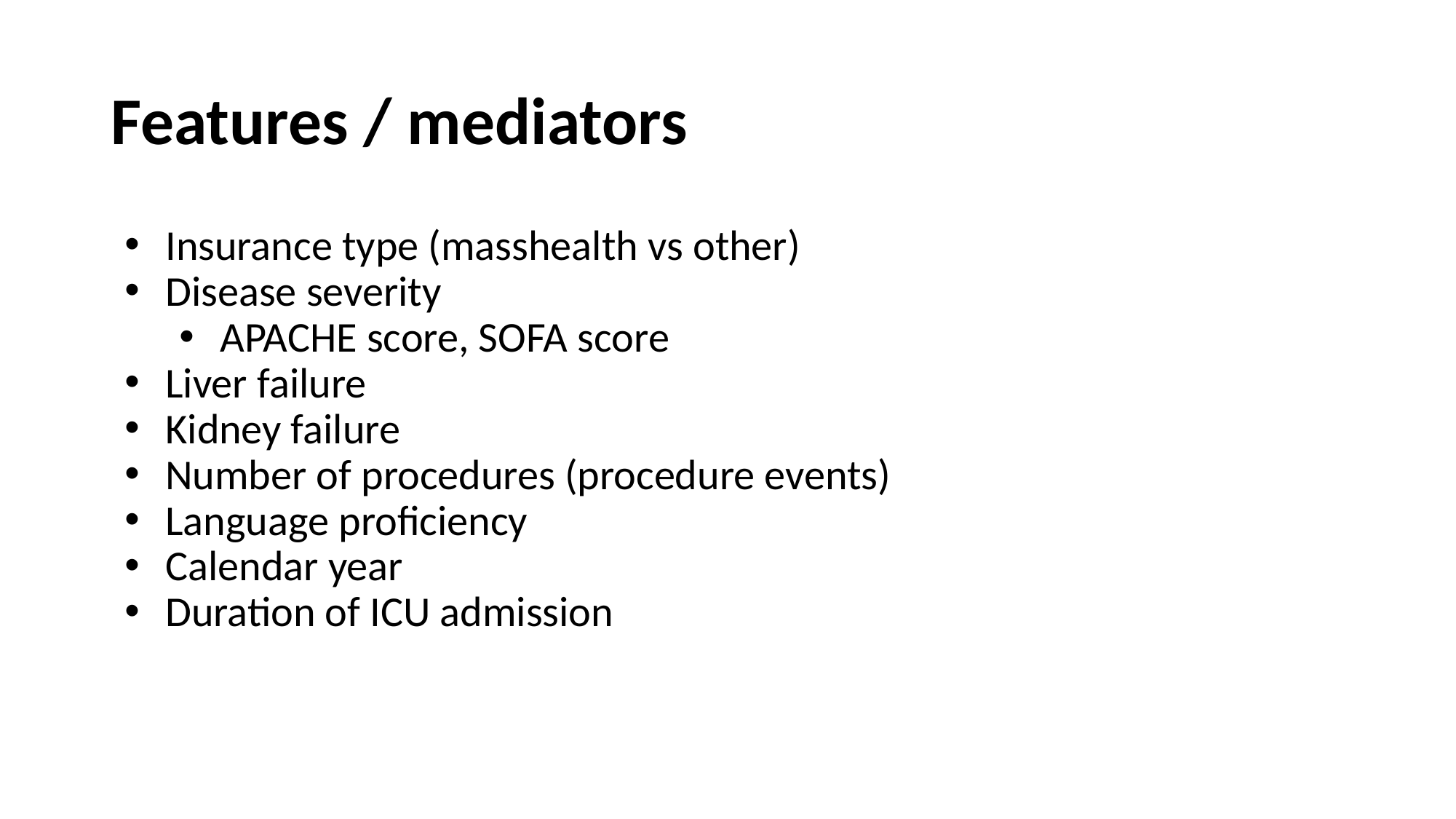

# Features / mediators
Insurance type (masshealth vs other)
Disease severity
APACHE score, SOFA score
Liver failure
Kidney failure
Number of procedures (procedure events)
Language proficiency
Calendar year
Duration of ICU admission